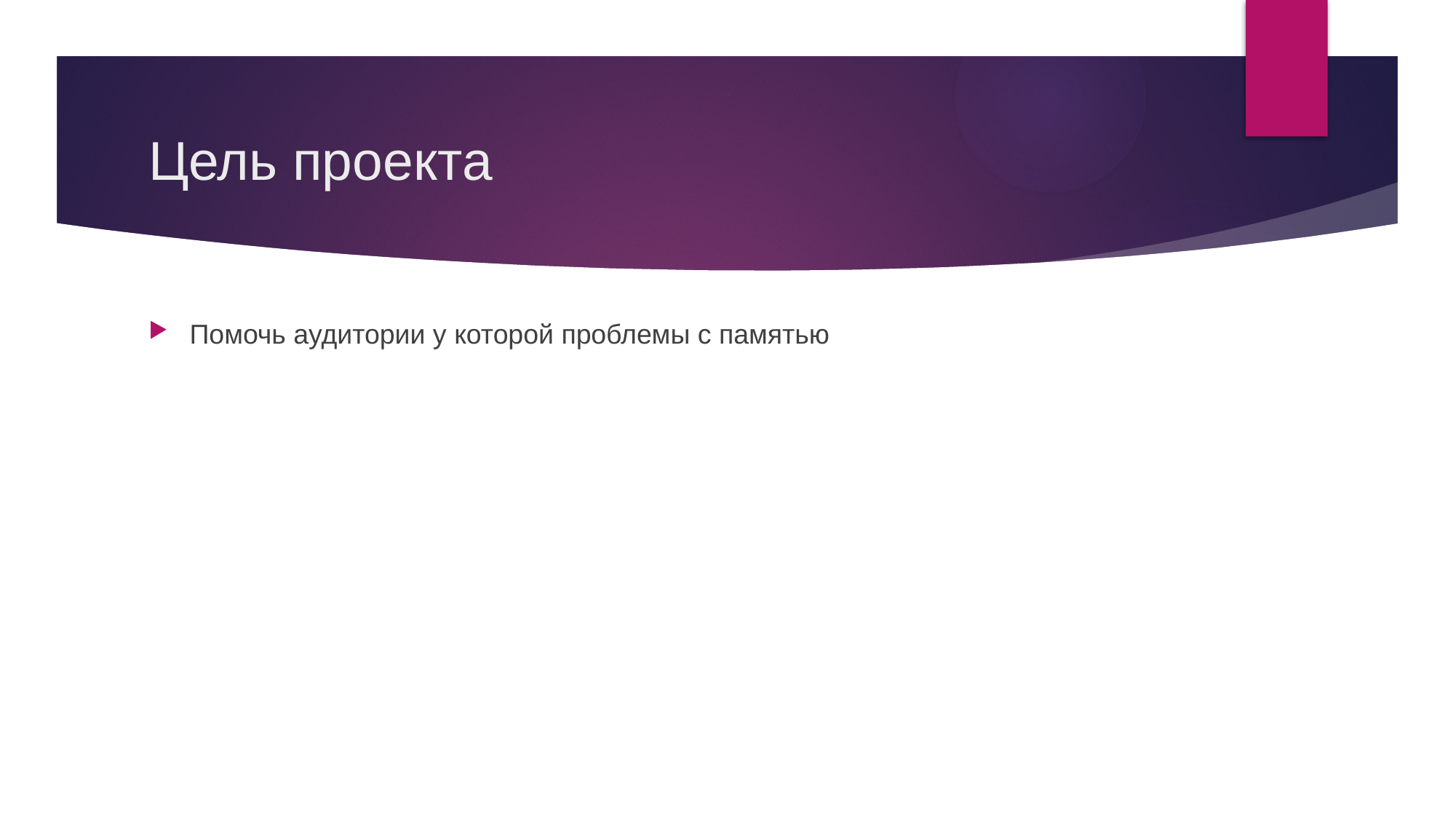

# Цель проекта
Помочь аудитории у которой проблемы с памятью